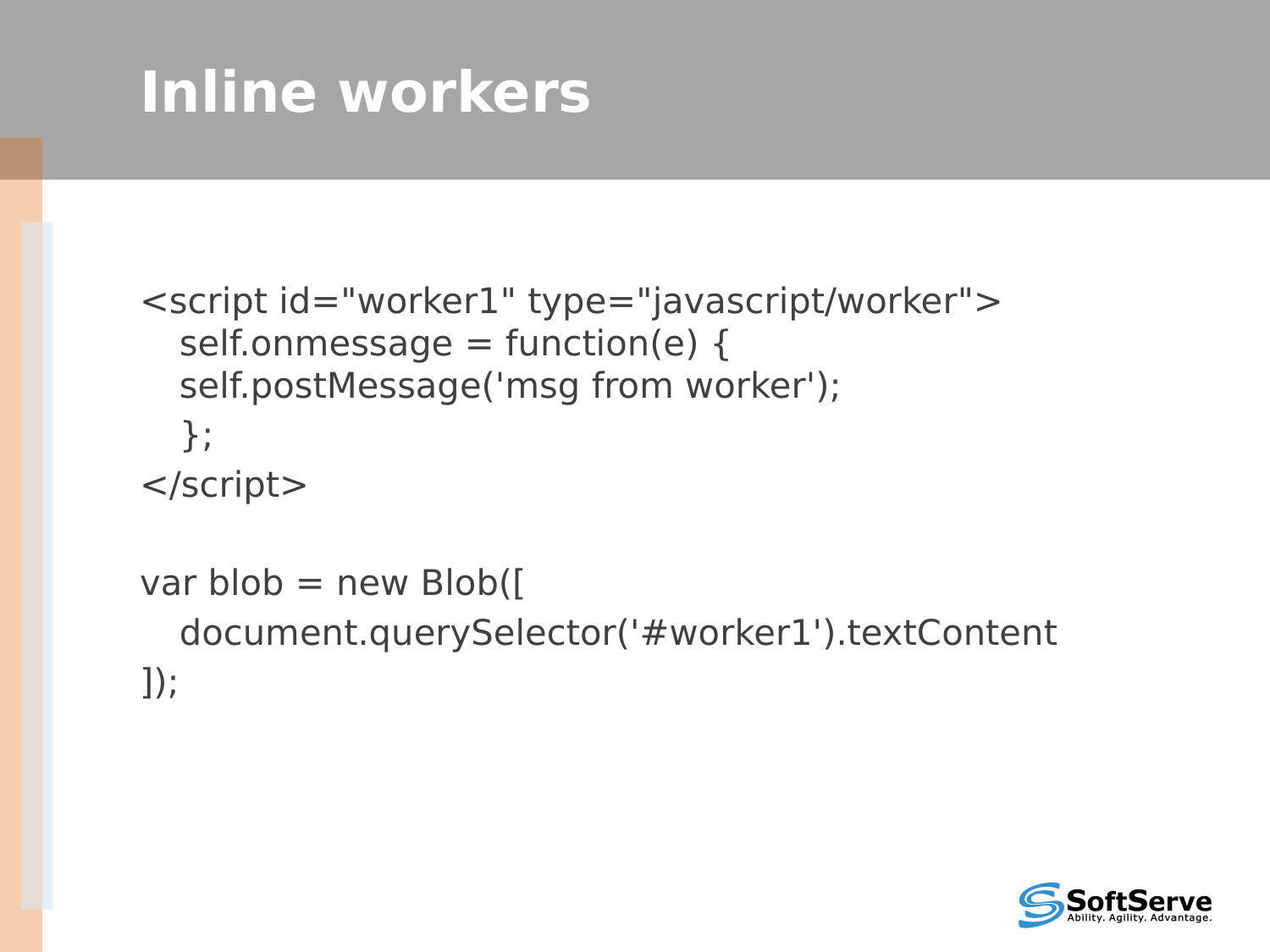

# Inline workers

<script id="worker1" type="javascript/worker"> self.onmessage = function(e) { 	self.postMessage('msg from worker');
	};
</script>

var blob = new Blob([
	document.querySelector('#worker1').textContent
]);